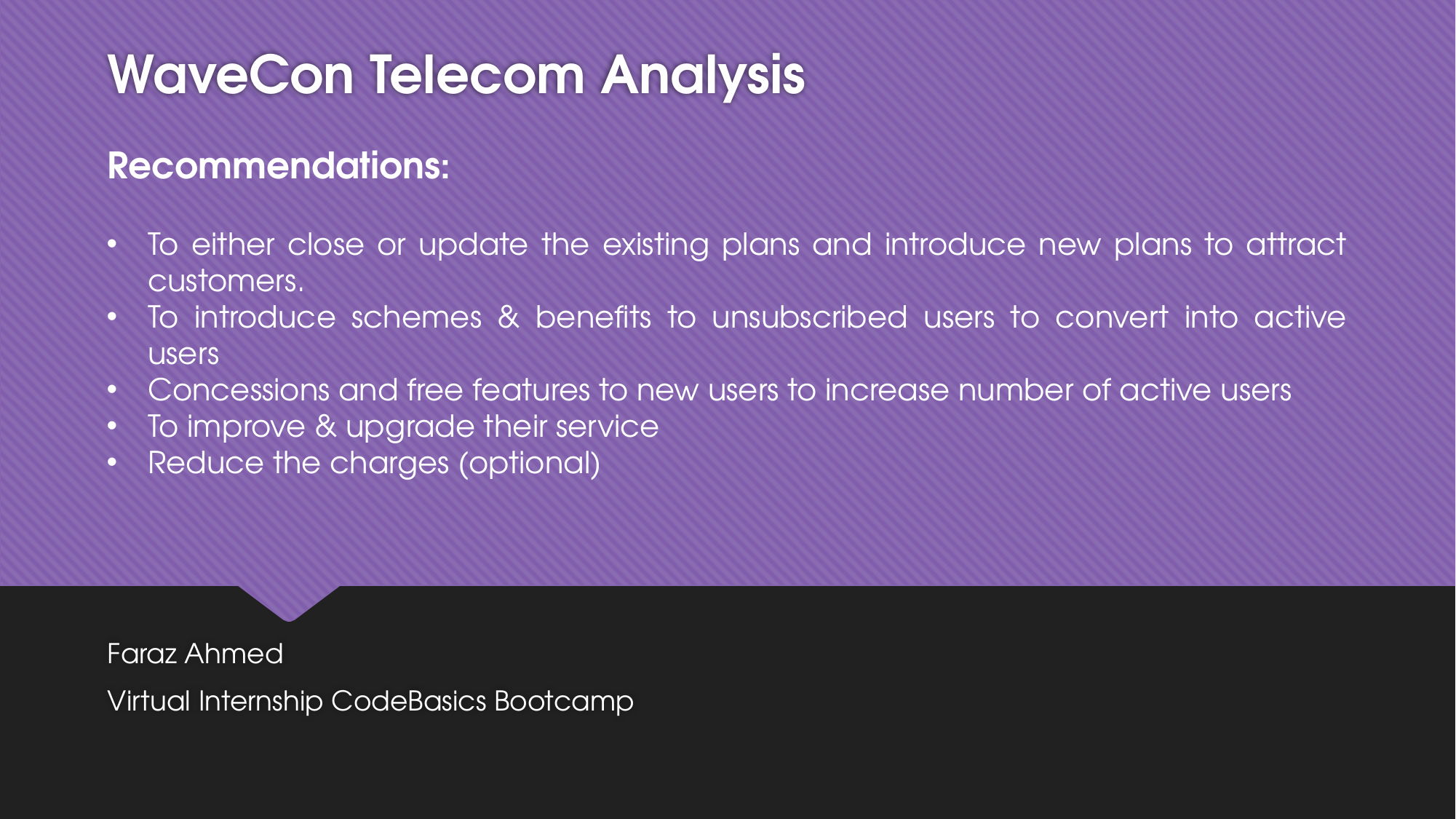

WaveCon Telecom Analysis
Recommendations:
To either close or update the existing plans and introduce new plans to attract customers.
To introduce schemes & benefits to unsubscribed users to convert into active users
Concessions and free features to new users to increase number of active users
To improve & upgrade their service
Reduce the charges (optional)
Faraz Ahmed
Virtual Internship CodeBasics Bootcamp